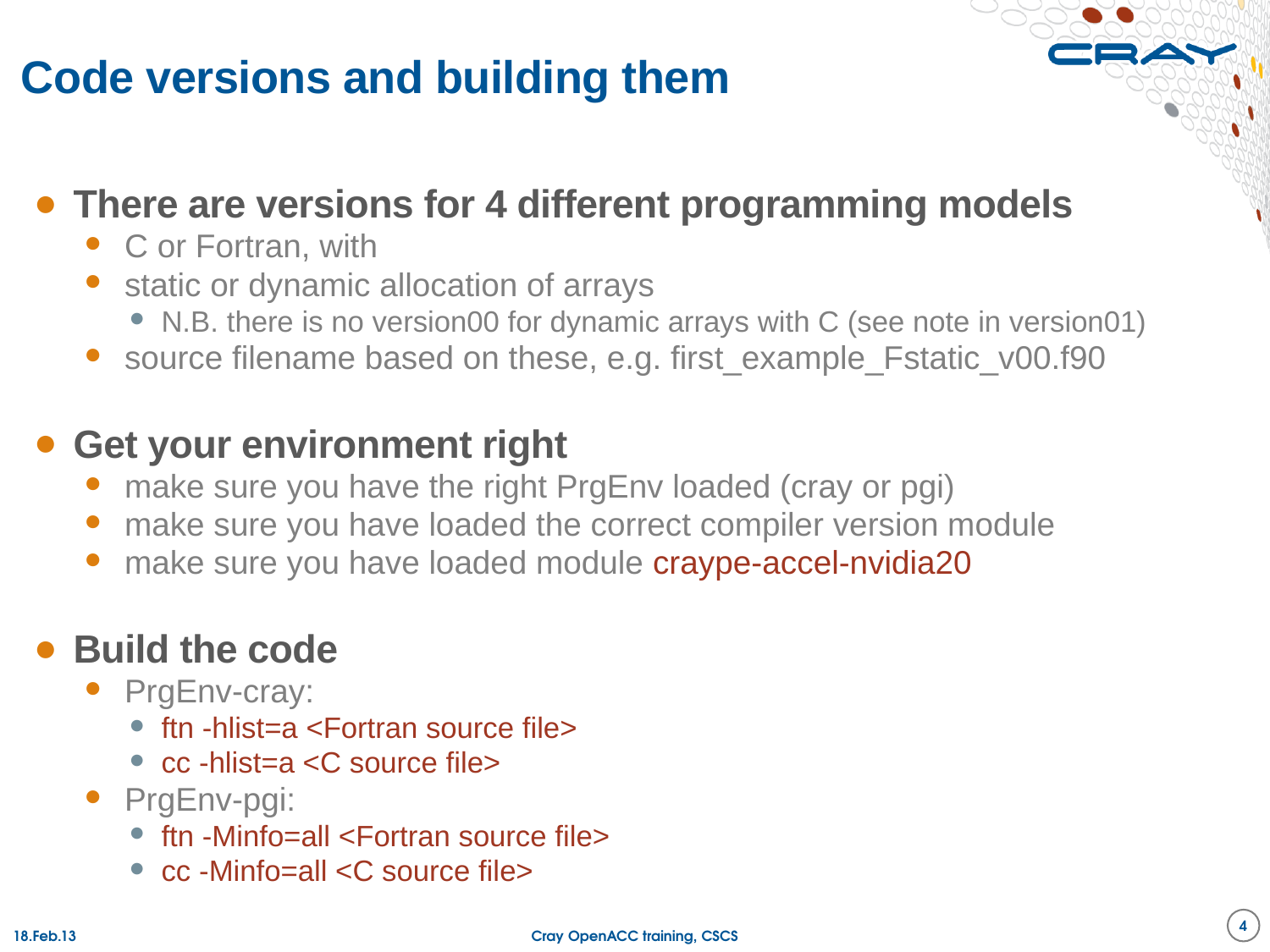

# Code versions and building them
There are versions for 4 different programming models
C or Fortran, with
static or dynamic allocation of arrays
N.B. there is no version00 for dynamic arrays with C (see note in version01)
source filename based on these, e.g. first_example_Fstatic_v00.f90

Get your environment right
make sure you have the right PrgEnv loaded (cray or pgi)
make sure you have loaded the correct compiler version module
make sure you have loaded module craype-accel-nvidia20

Build the code
PrgEnv-cray:
ftn -hlist=a <Fortran source file>
cc -hlist=a <C source file>
PrgEnv-pgi:
ftn -Minfo=all <Fortran source file>
cc -Minfo=all <C source file>
4
18.Feb.13
Cray OpenACC training, CSCS